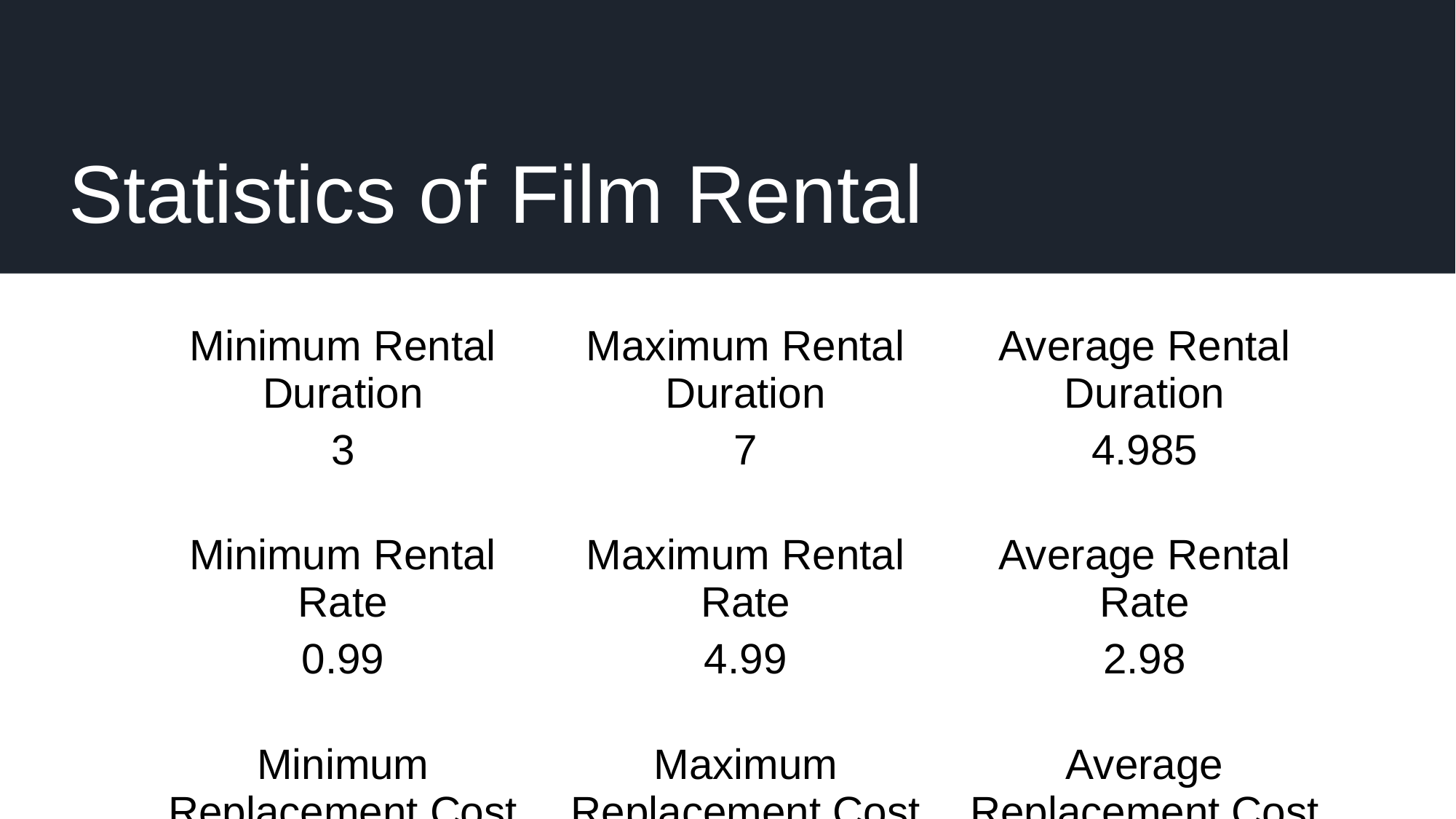

# Statistics of Film Rental
| Minimum Rental Duration | Maximum Rental Duration | Average Rental Duration |
| --- | --- | --- |
| 3 | 7 | 4.985 |
|  |  |  |
| Minimum Rental Rate | Maximum Rental Rate | Average Rental Rate |
| 0.99 | 4.99 | 2.98 |
|  |  |  |
| Minimum Replacement Cost | Maximum Replacement Cost | Average Replacement Cost |
| 9.99 | 29.99 | 19.984 |